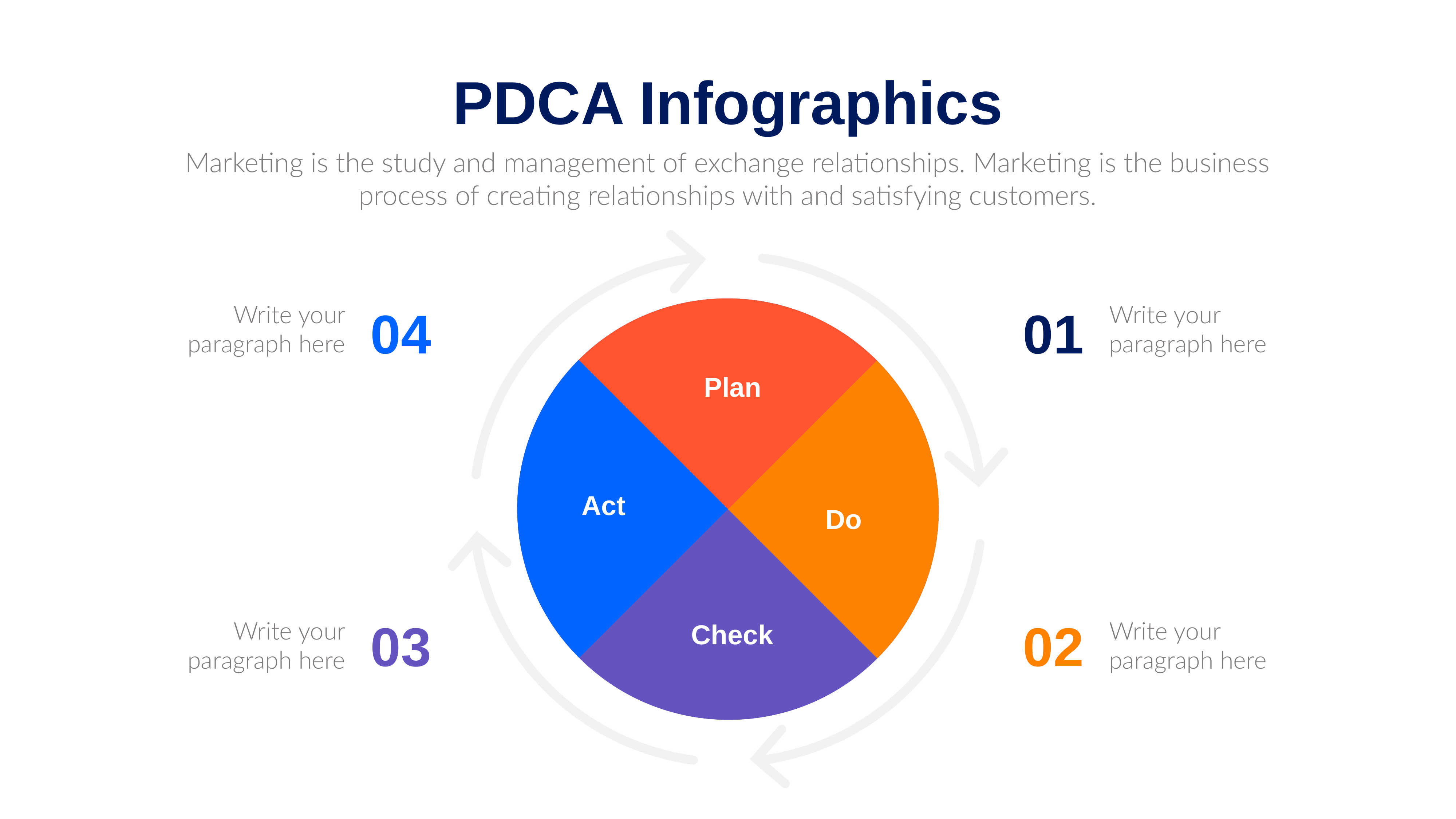

PDCA Infographics
Marketing is the study and management of exchange relationships. Marketing is the business process of creating relationships with and satisfying customers.

Write your paragraph here
04
01
Write your paragraph here

Plan

Act
Do

03
02
Write your paragraph here
Write your paragraph here
Check